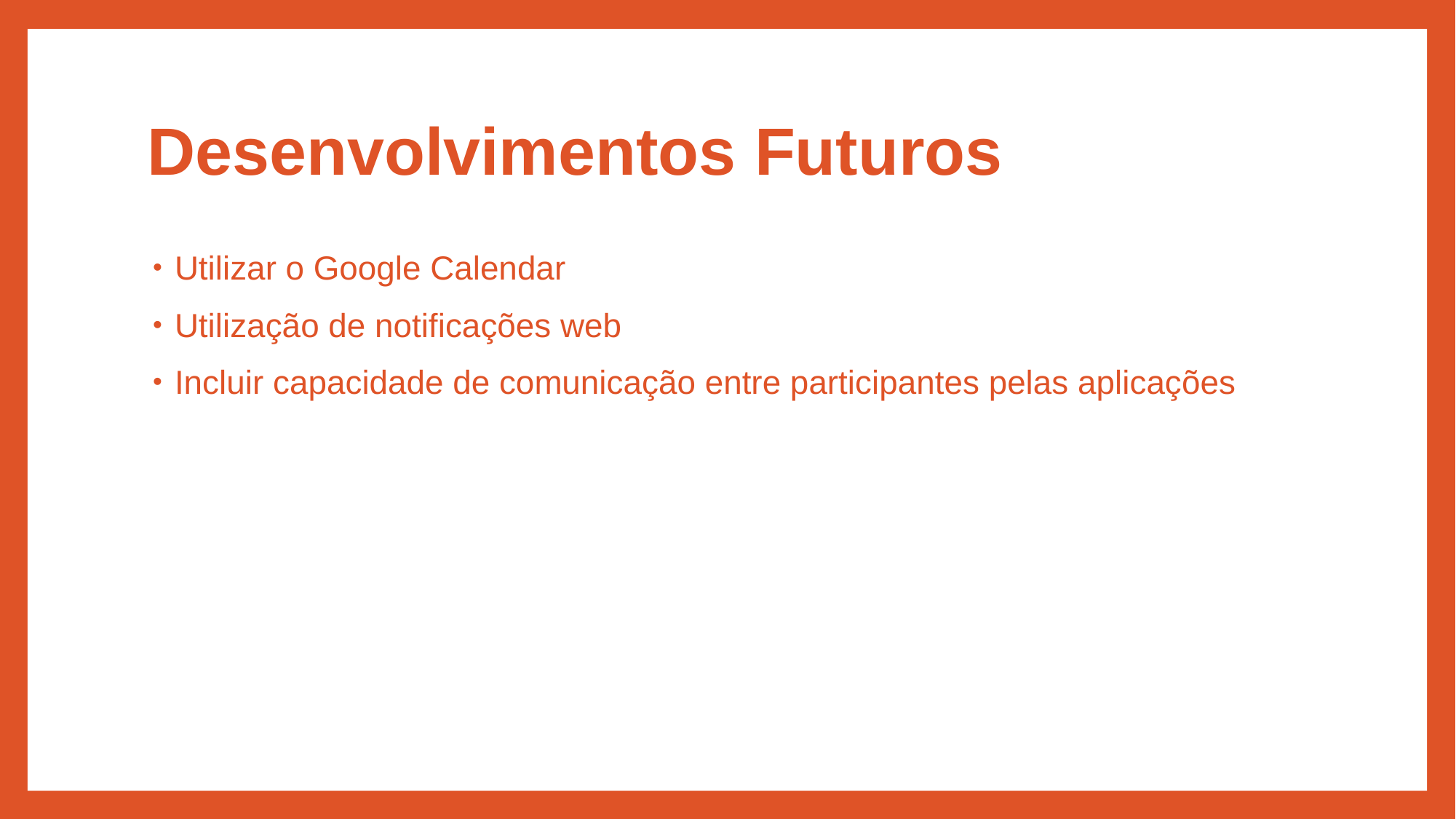

# Desenvolvimentos Futuros
Utilizar o Google Calendar
Utilização de notificações web
Incluir capacidade de comunicação entre participantes pelas aplicações